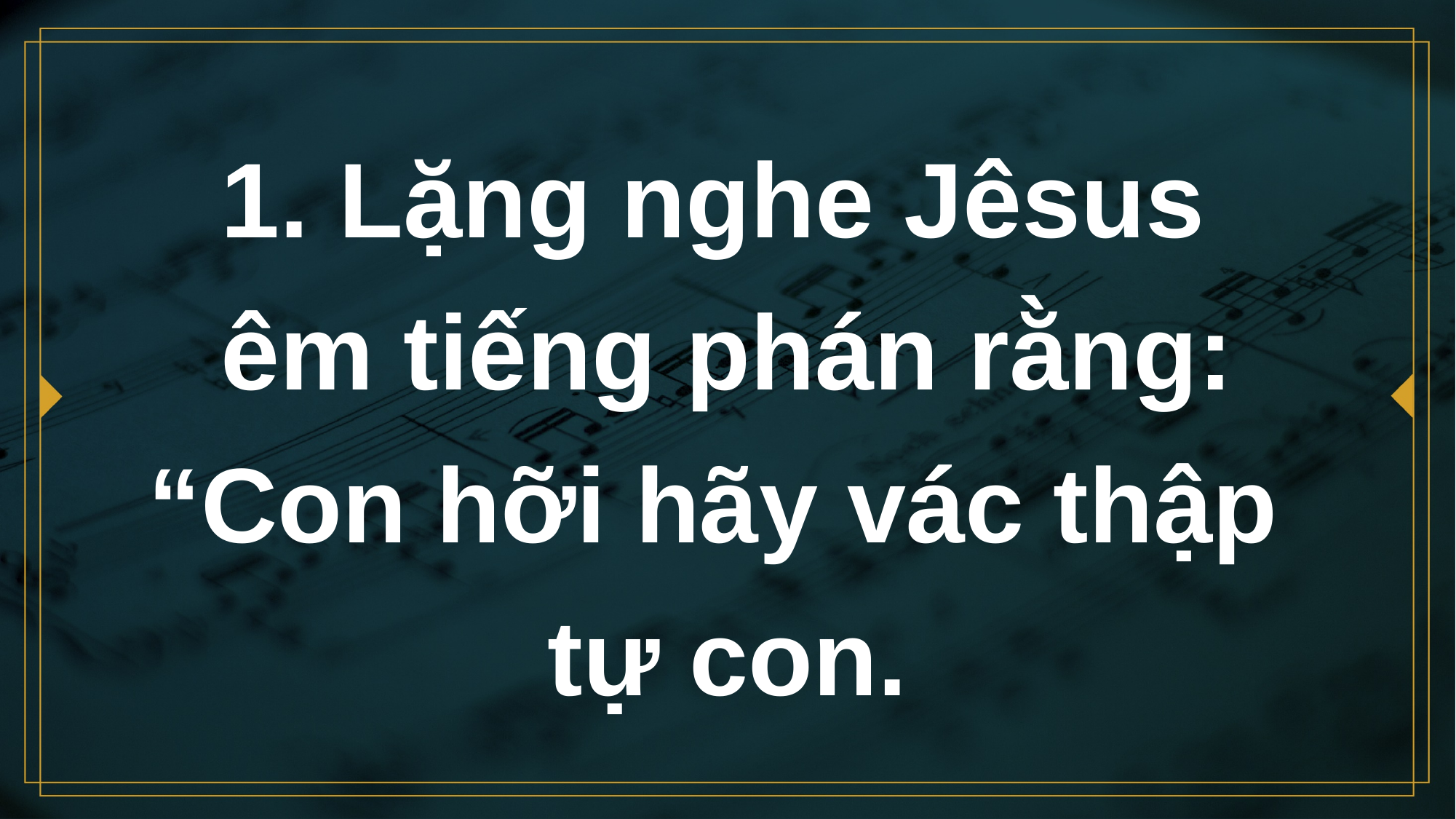

# 1. Lặng nghe Jêsus êm tiếng phán rằng: “Con hỡi hãy vác thập tự con.